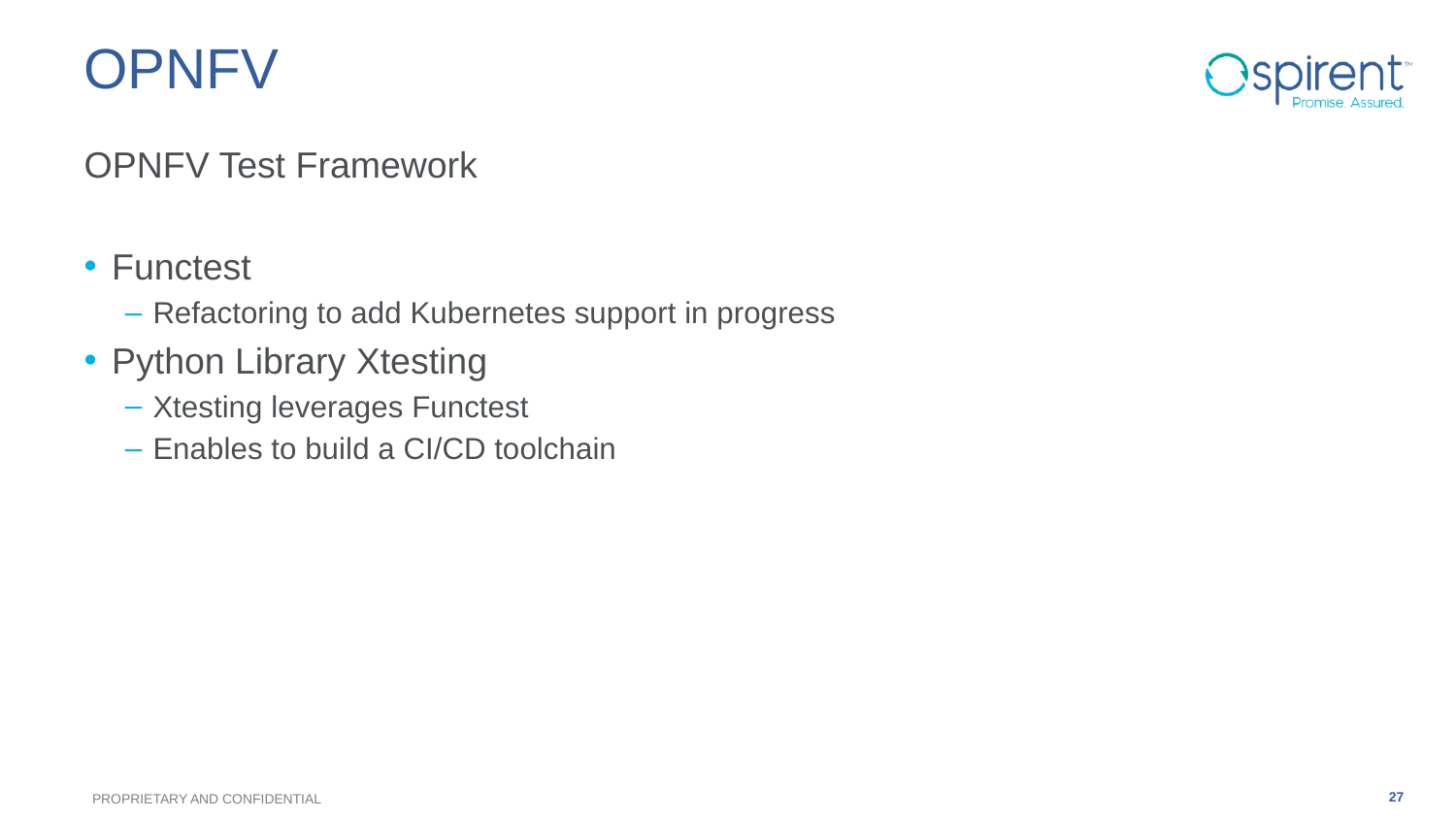

# OPNFV
OPNFV Test Framework

Functest
Refactoring to add Kubernetes support in progress
Python Library Xtesting
Xtesting leverages Functest
Enables to build a CI/CD toolchain